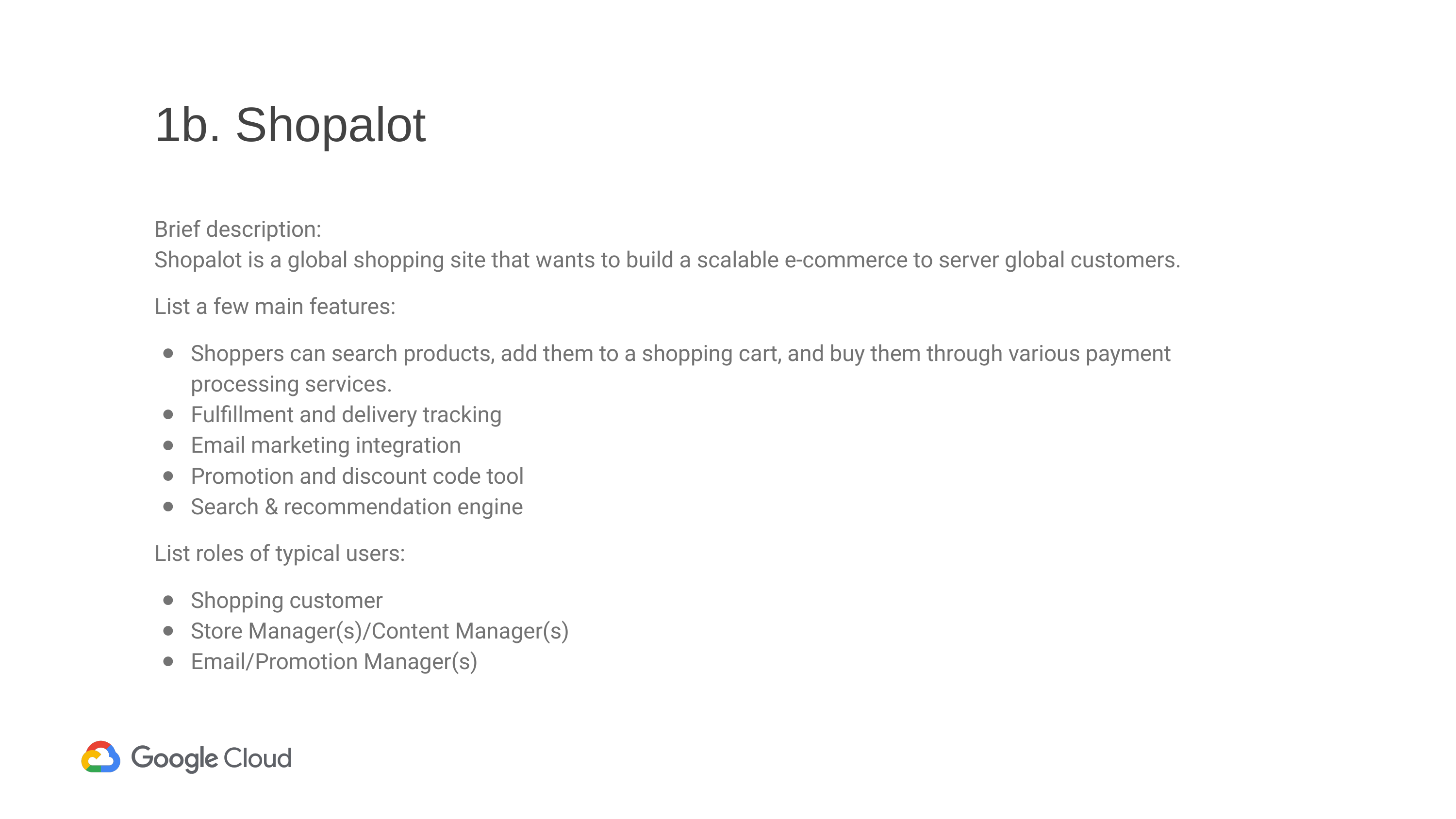

# 1b. Shopalot
Brief description:
Shopalot is a global shopping site that wants to build a scalable e-commerce to server global customers.
List a few main features:
Shoppers can search products, add them to a shopping cart, and buy them through various payment processing services.
Fulfillment and delivery tracking
Email marketing integration
Promotion and discount code tool
Search & recommendation engine
List roles of typical users:
Shopping customer
Store Manager(s)/Content Manager(s)
Email/Promotion Manager(s)